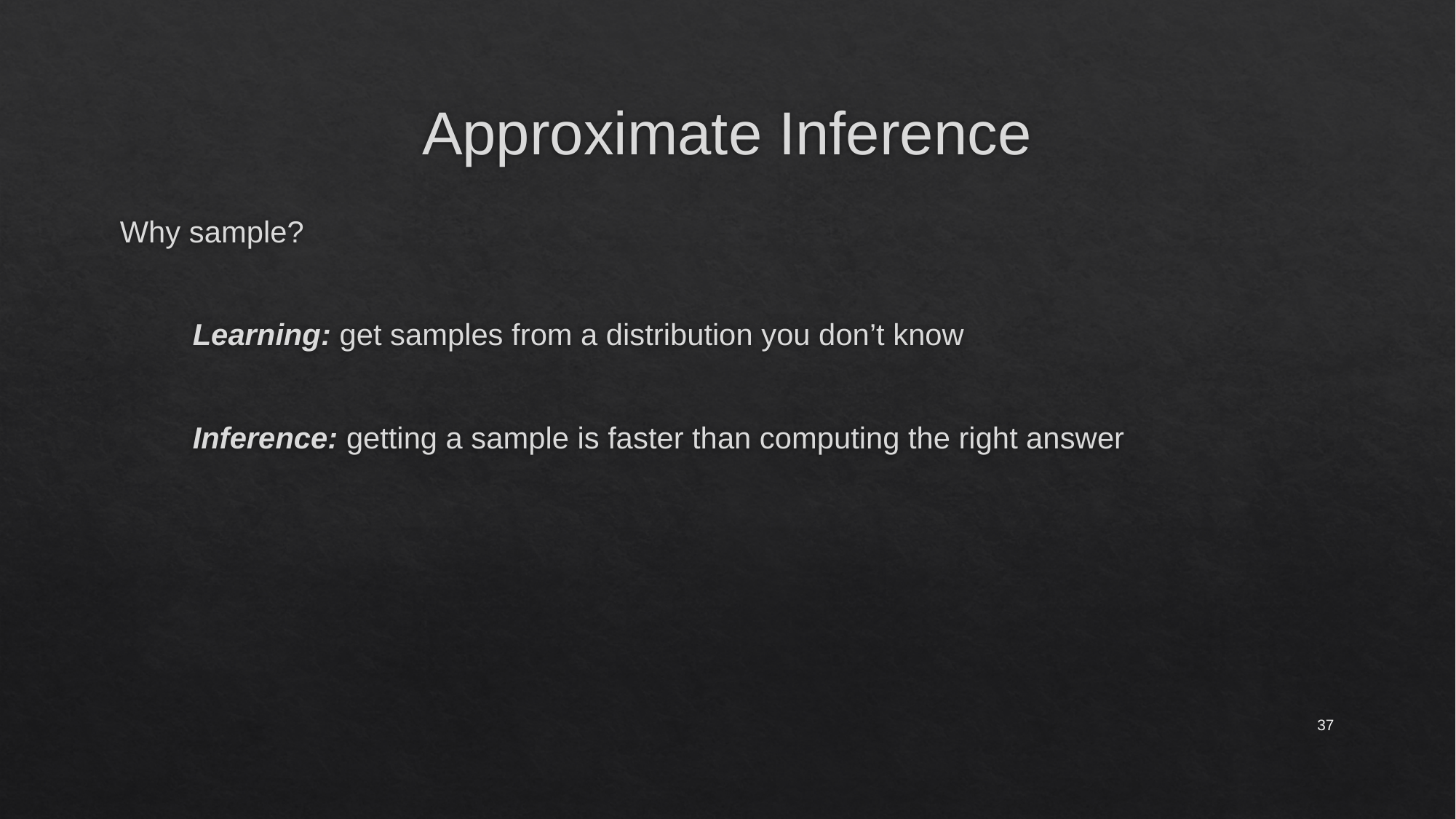

# Approximate Inference
Why sample?

	Learning: get samples from a distribution you don’t know

	Inference: getting a sample is faster than computing the right answer
37